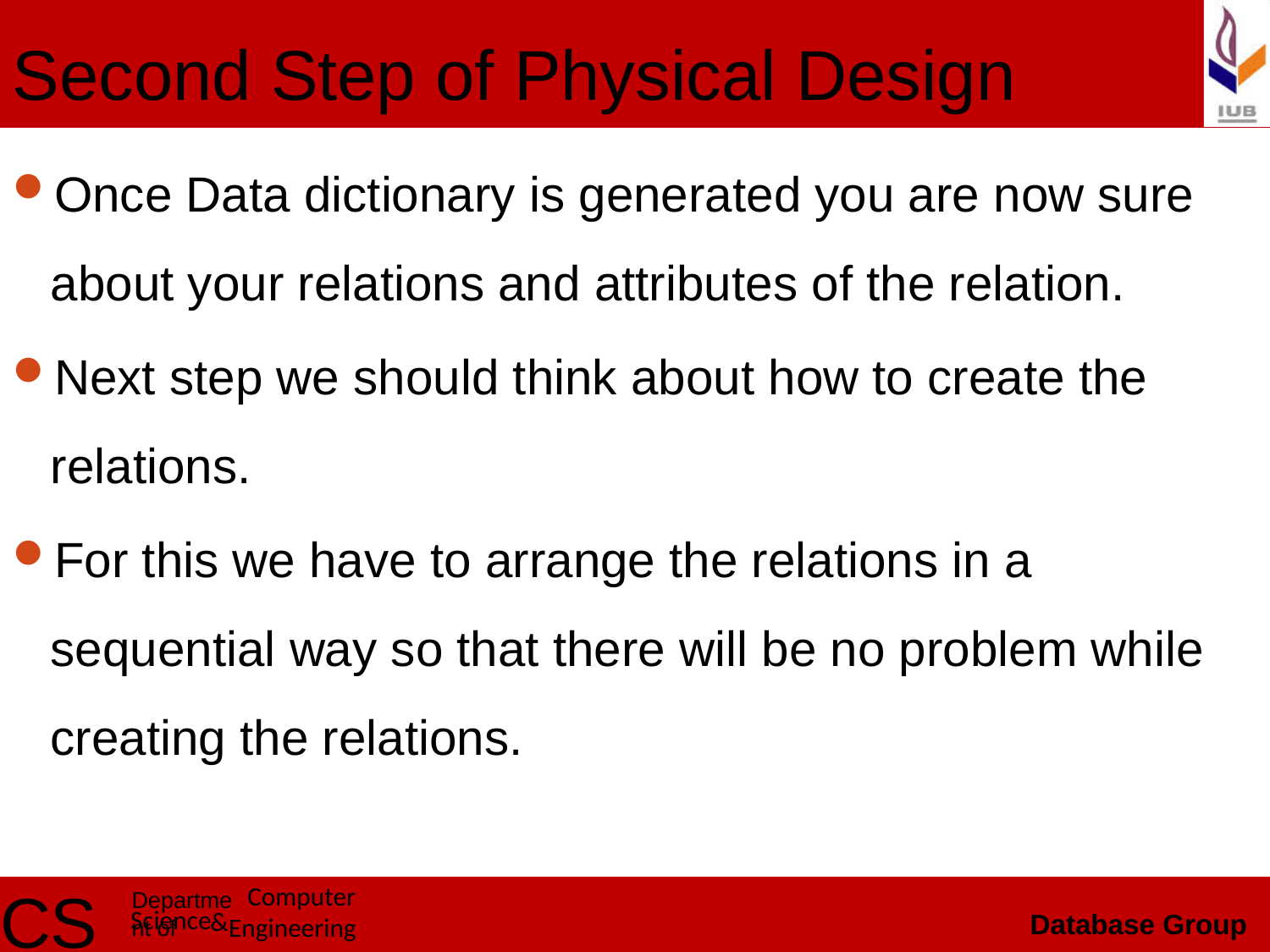

# Second Step of Physical Design
Once Data dictionary is generated you are now sure about your relations and attributes of the relation.
Next step we should think about how to create the relations.
For this we have to arrange the relations in a sequential way so that there will be no problem while creating the relations.